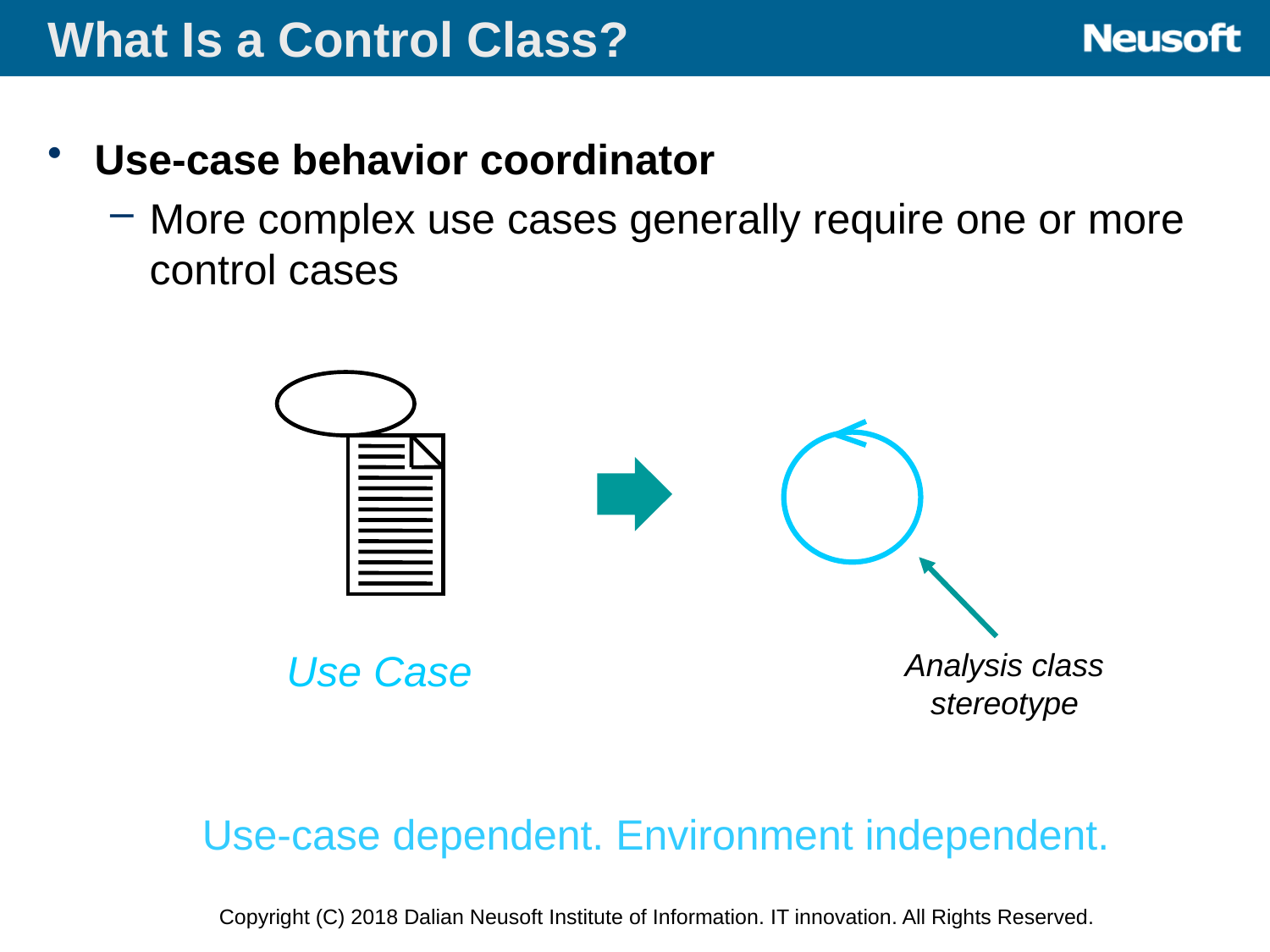

What Is a Control Class?
Use-case behavior coordinator
More complex use cases generally require one or more control cases

Analysis class stereotype
Use Case
Use-case dependent. Environment independent.